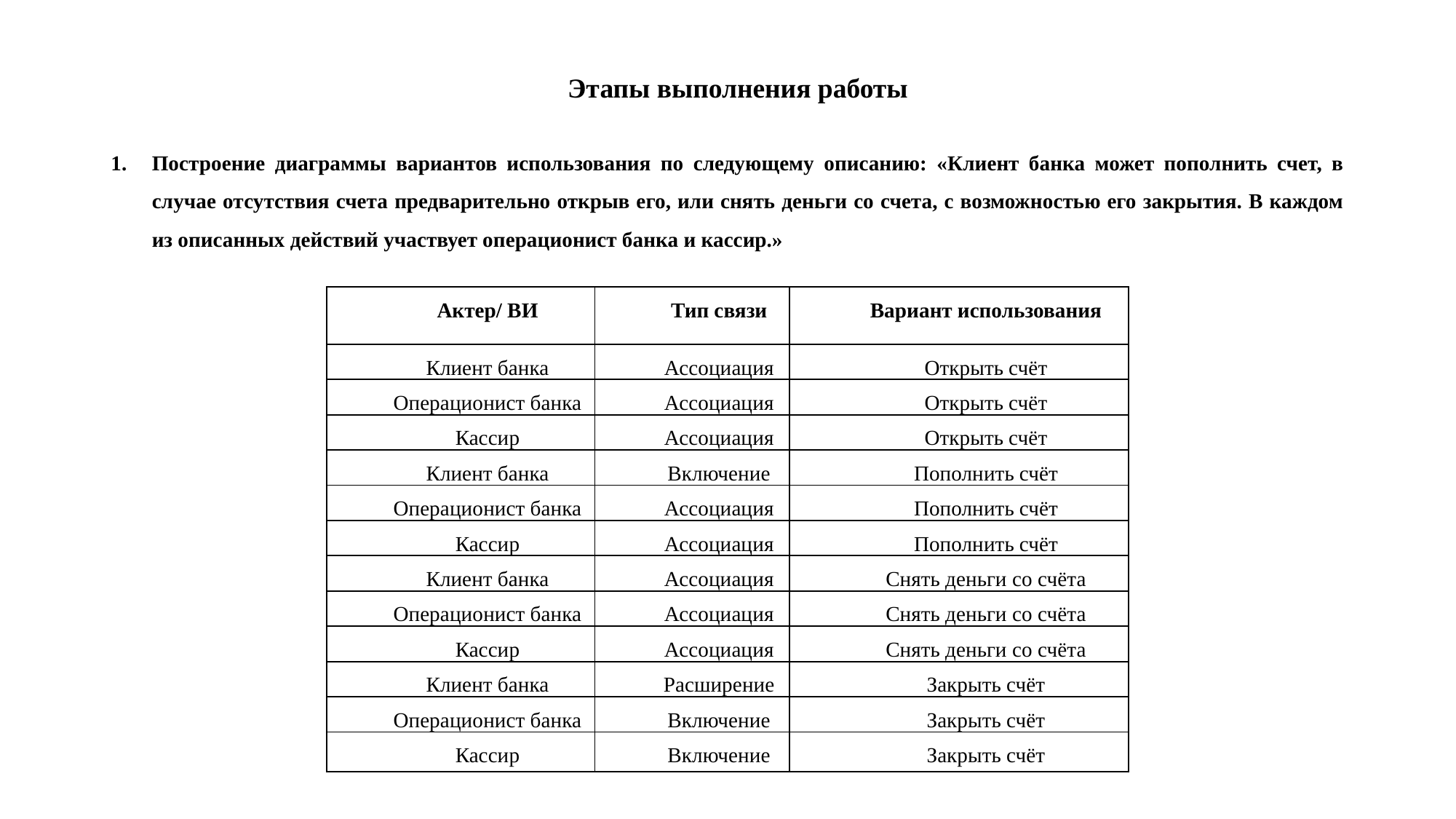

Этапы выполнения работы
Построение диаграммы вариантов использования по следующему описанию: «Клиент банка может пополнить счет, в случае отсутствия счета предварительно открыв его, или снять деньги со счета, с возможностью его закрытия. В каждом из описанных действий участвует операционист банка и кассир.»

| Актер/ ВИ | Тип связи | Вариант использования |
| --- | --- | --- |
| Клиент банка | Ассоциация | Открыть счёт |
| Операционист банка | Ассоциация | Открыть счёт |
| Кассир | Ассоциация | Открыть счёт |
| Клиент банка | Включение | Пополнить счёт |
| Операционист банка | Ассоциация | Пополнить счёт |
| Кассир | Ассоциация | Пополнить счёт |
| Клиент банка | Ассоциация | Снять деньги со счёта |
| Операционист банка | Ассоциация | Снять деньги со счёта |
| Кассир | Ассоциация | Снять деньги со счёта |
| Клиент банка | Расширение | Закрыть счёт |
| Операционист банка | Включение | Закрыть счёт |
| Кассир | Включение | Закрыть счёт |